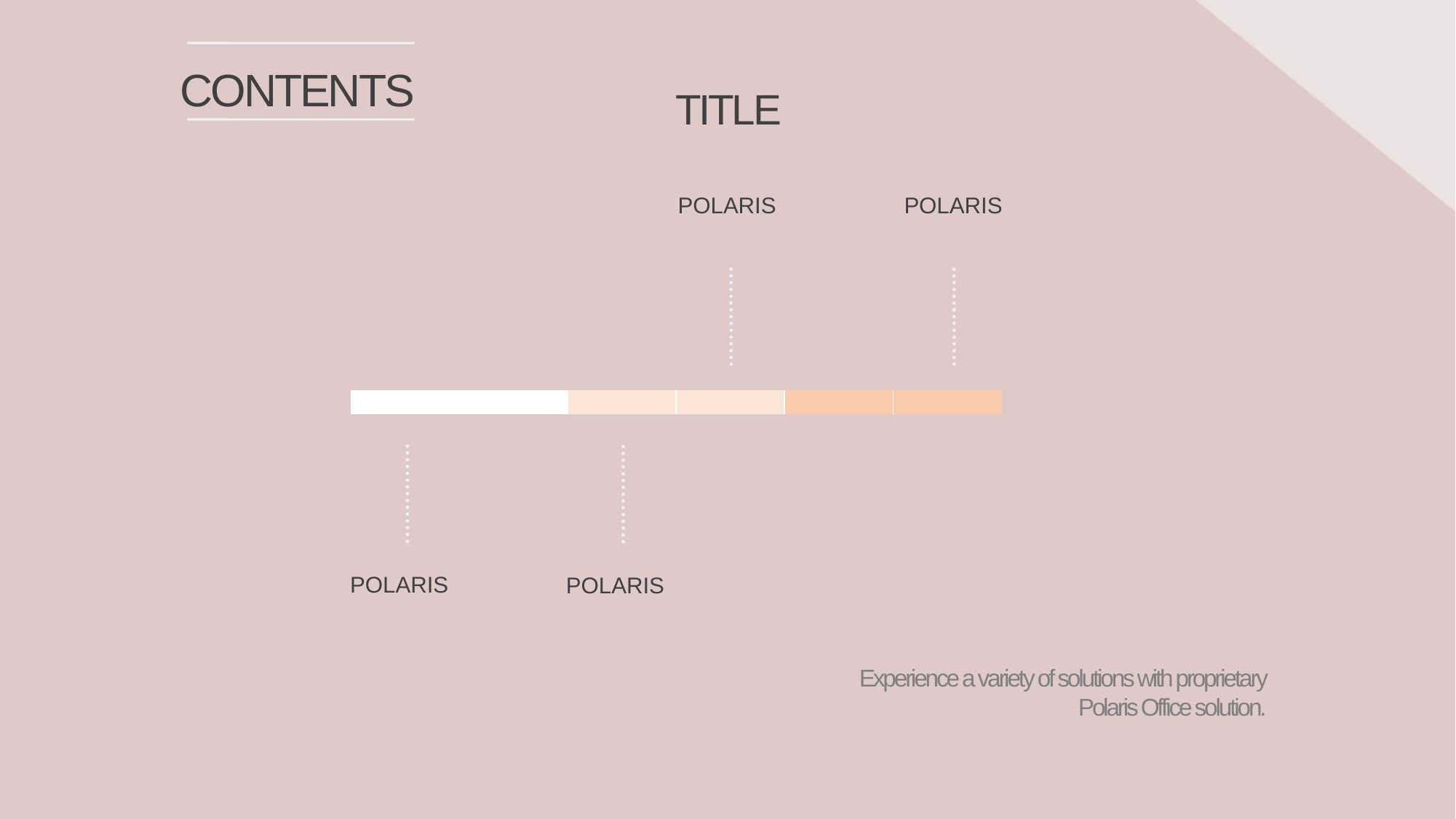

CONTENTS
TITLE
POLARIS
POLARIS
|  |  |  |  |  |  |
| --- | --- | --- | --- | --- | --- |
POLARIS
POLARIS
Experience a variety of solutions with proprietary Polaris Office solution.